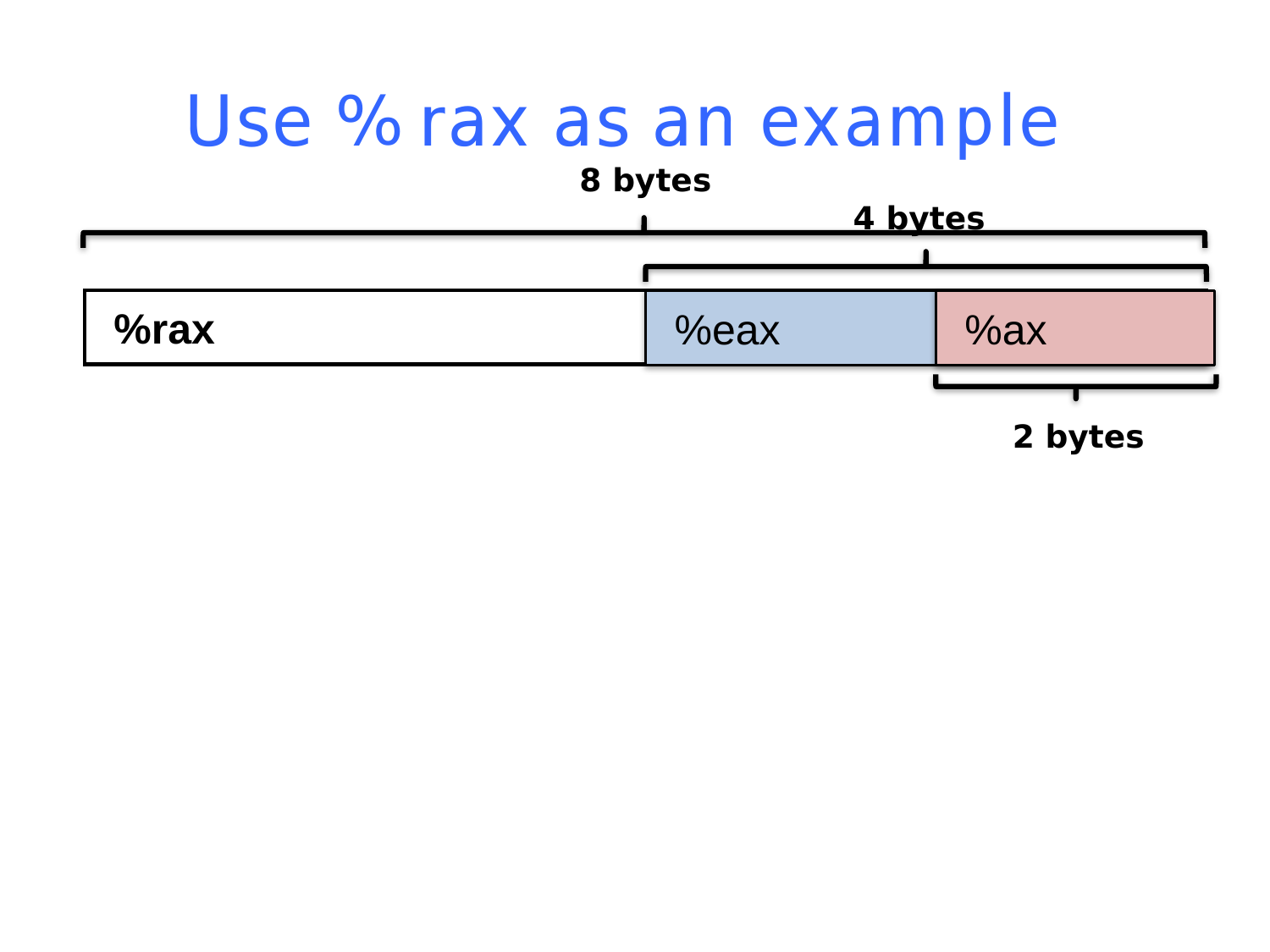

# Use %rax as an example
8 bytes
4 bytes

  %rax
  %eax
  %ax
2 bytes